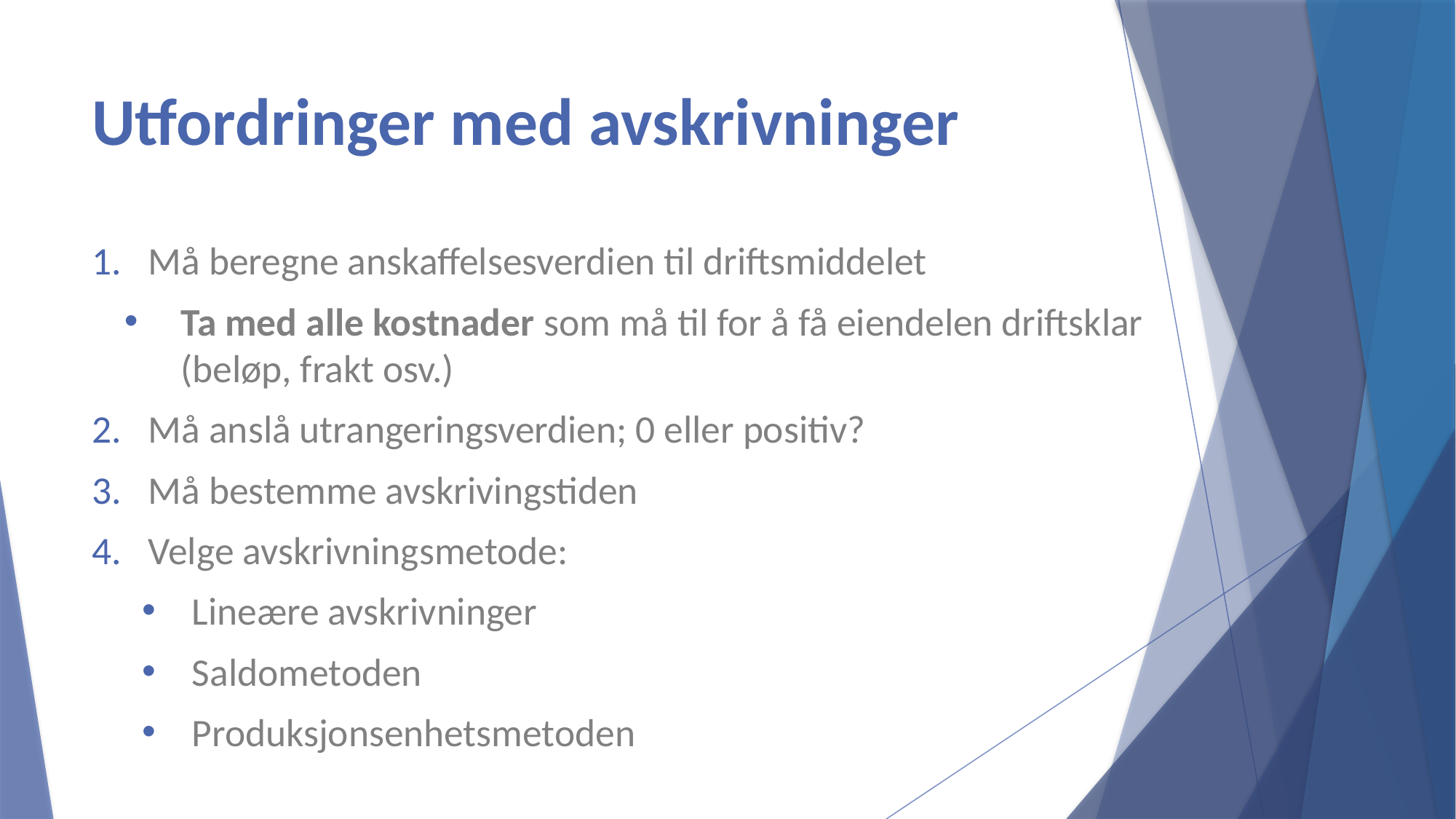

# Utfordringer med avskrivninger
Må beregne anskaffelsesverdien til driftsmiddelet
Ta med alle kostnader som må til for å få eiendelen driftsklar (beløp, frakt osv.)
Må anslå utrangeringsverdien; 0 eller positiv?
Må bestemme avskrivingstiden
Velge avskrivningsmetode:
Lineære avskrivninger
Saldometoden
Produksjonsenhetsmetoden